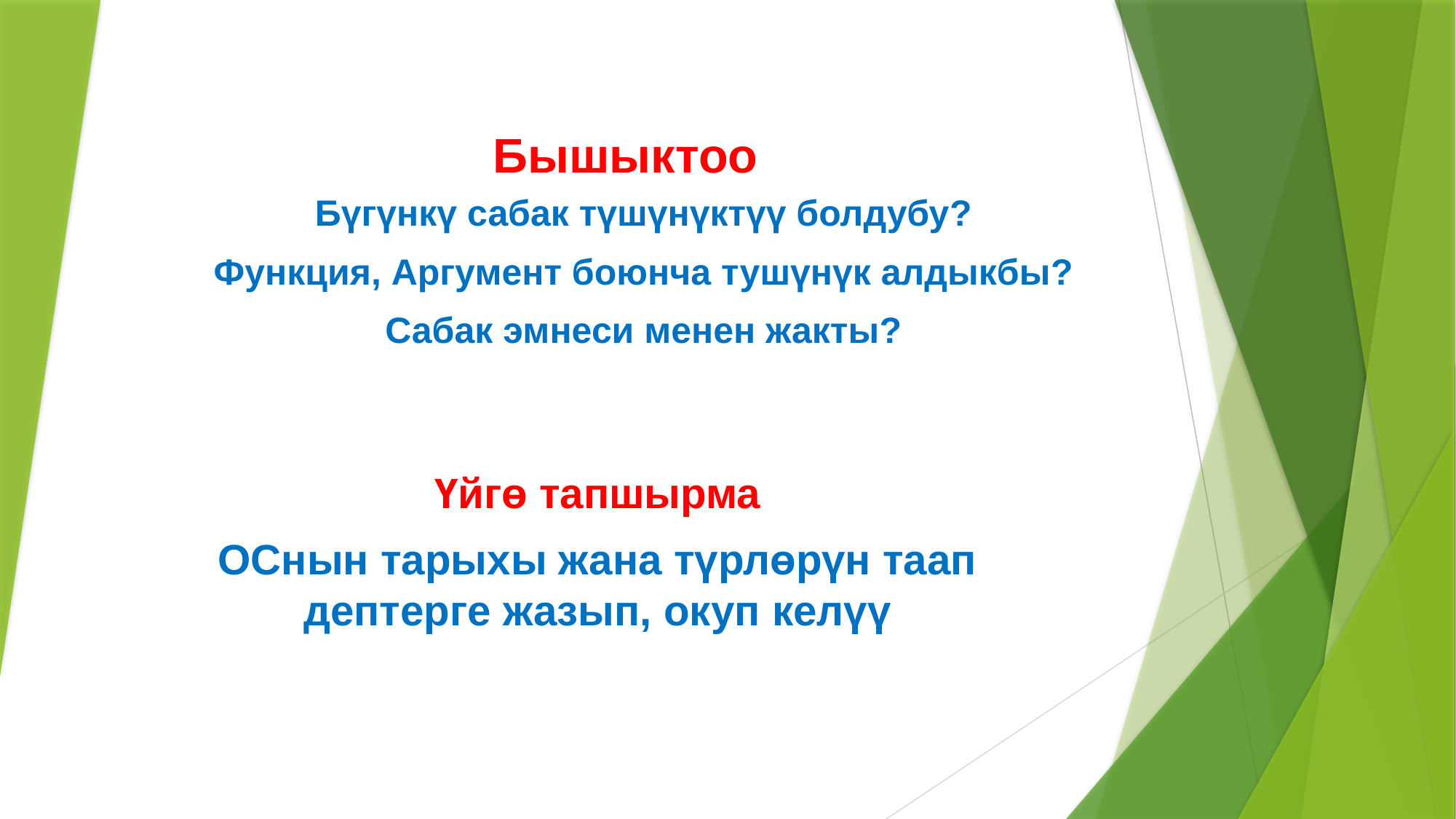

# Бышыктоо
Бүгүнкү сабак түшүнүктүү болдубу?
Функция, Аргумент боюнча тушүнүк алдыкбы?
Сабак эмнеси менен жакты?
Үйгө тапшырма
ОСнын тарыхы жана түрлөрүн таап дептерге жазып, окуп келүү